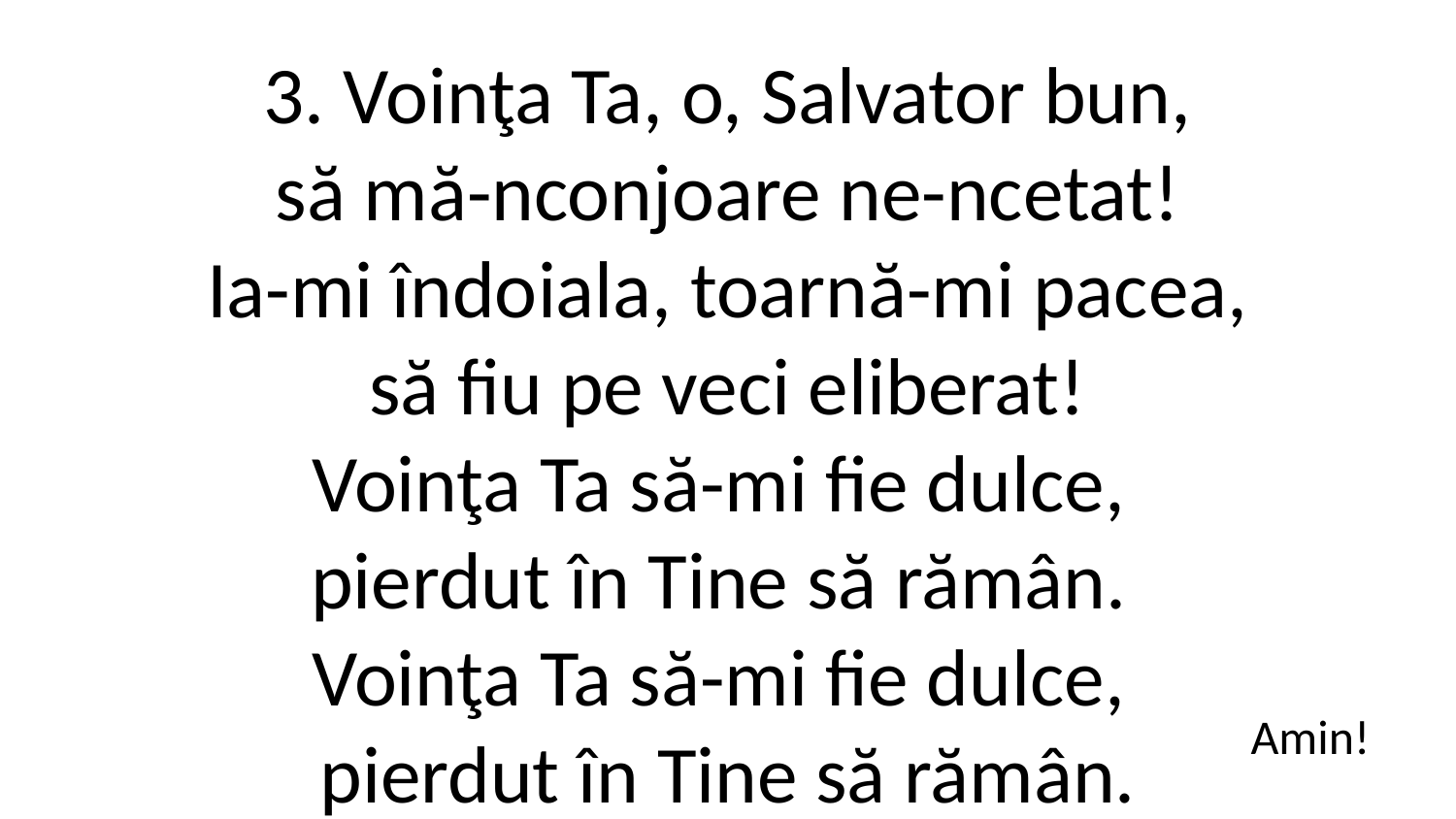

3. Voinţa Ta, o, Salvator bun,
să mă-nconjoare ne-ncetat!
Ia-mi îndoiala, toarnă-mi pacea,
să fiu pe veci eliberat!
Voinţa Ta să-mi fie dulce,
pierdut în Tine să rămân.
Voinţa Ta să-mi fie dulce,
pierdut în Tine să rămân.

Amin!